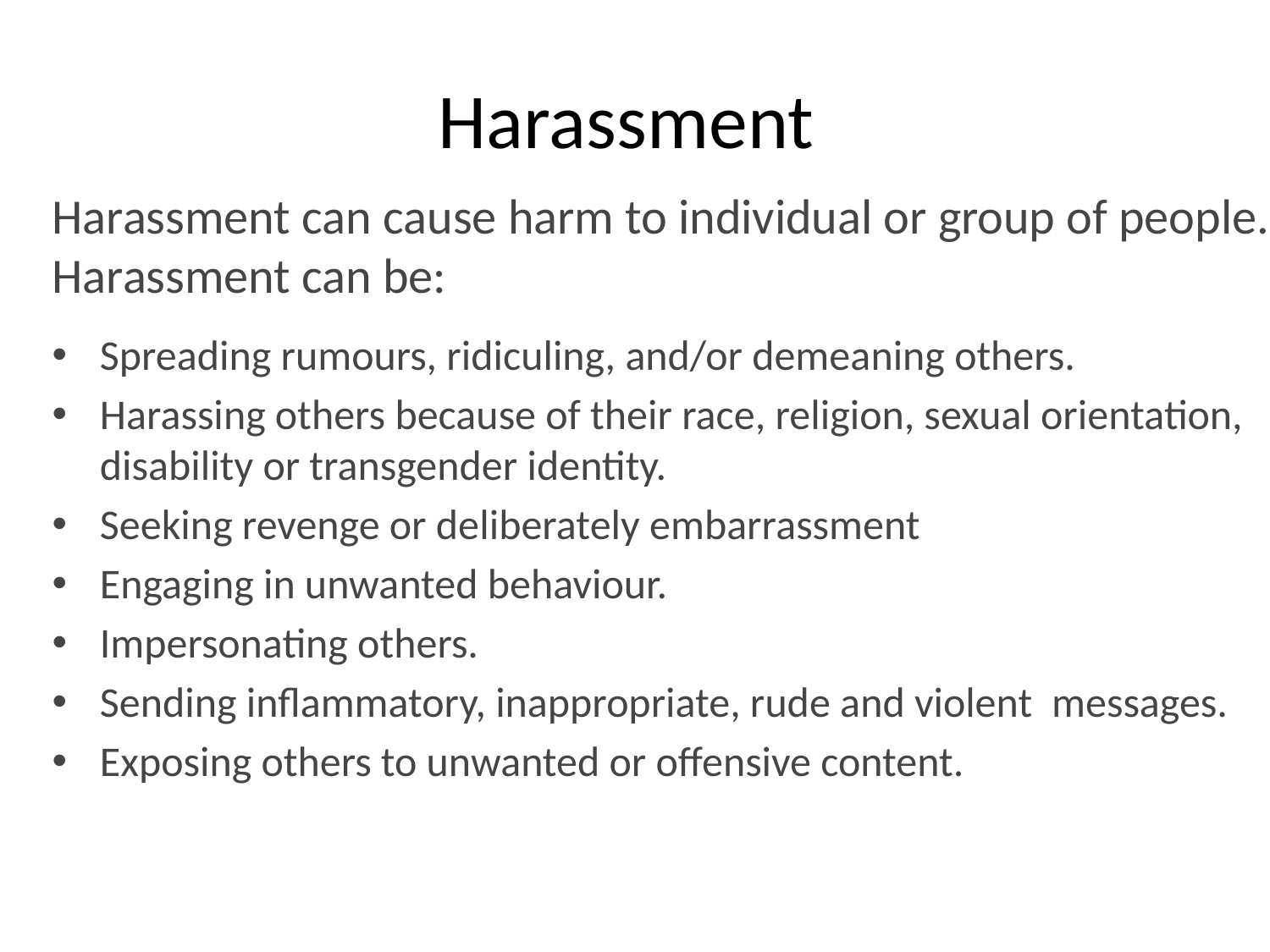

# Harassment
Harassment can cause harm to individual or group of people. Harassment can be:

Spreading rumours, ridiculing, and/or demeaning others.
Harassing others because of their race, religion, sexual orientation, disability or transgender identity.
Seeking revenge or deliberately embarrassment
Engaging in unwanted behaviour.
Impersonating others.
Sending inflammatory, inappropriate, rude and violent  messages.
Exposing others to unwanted or offensive content.